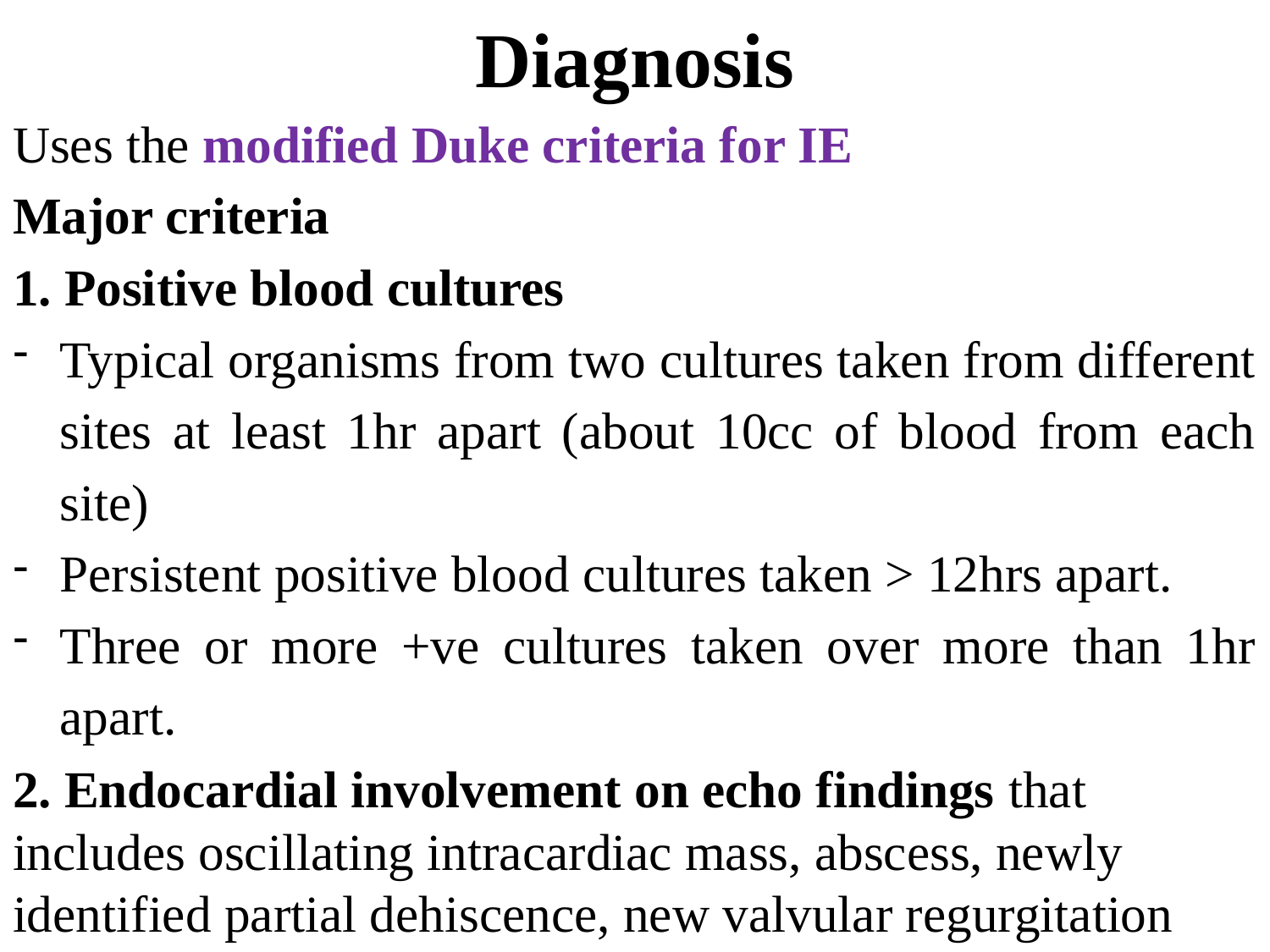

# Diagnosis
Uses the modified Duke criteria for IE
Major criteria
1. Positive blood cultures
Typical organisms from two cultures taken from different sites at least 1hr apart (about 10cc of blood from each site)
Persistent positive blood cultures taken > 12hrs apart.
Three or more +ve cultures taken over more than 1hr apart.
2. Endocardial involvement on echo findings that includes oscillating intracardiac mass, abscess, newly identified partial dehiscence, new valvular regurgitation